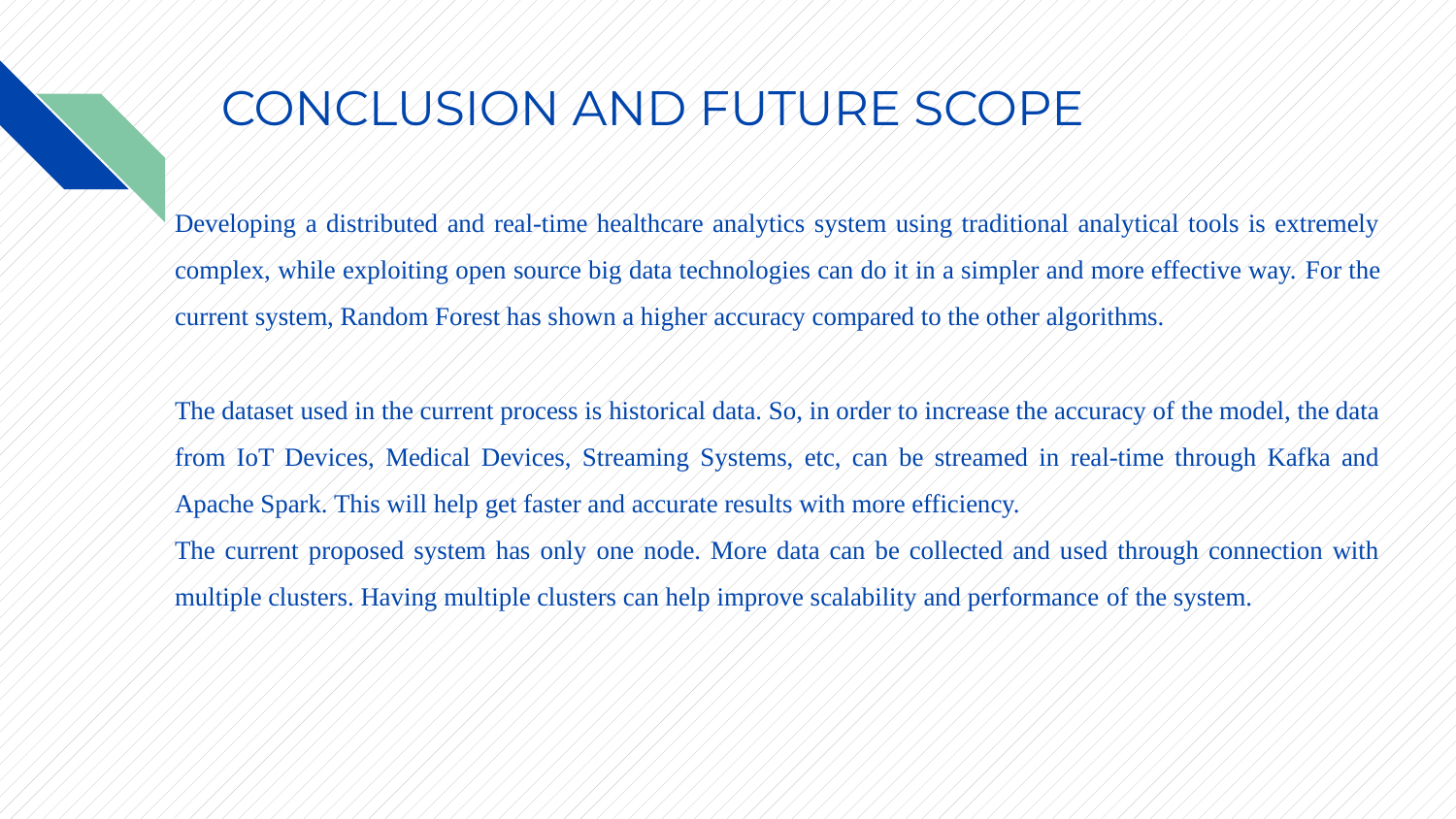

# CONCLUSION AND FUTURE SCOPE
Developing a distributed and real-time healthcare analytics system using traditional analytical tools is extremely complex, while exploiting open source big data technologies can do it in a simpler and more effective way. For the current system, Random Forest has shown a higher accuracy compared to the other algorithms.

The dataset used in the current process is historical data. So, in order to increase the accuracy of the model, the data from IoT Devices, Medical Devices, Streaming Systems, etc, can be streamed in real-time through Kafka and Apache Spark. This will help get faster and accurate results with more efficiency.
The current proposed system has only one node. More data can be collected and used through connection with multiple clusters. Having multiple clusters can help improve scalability and performance of the system.